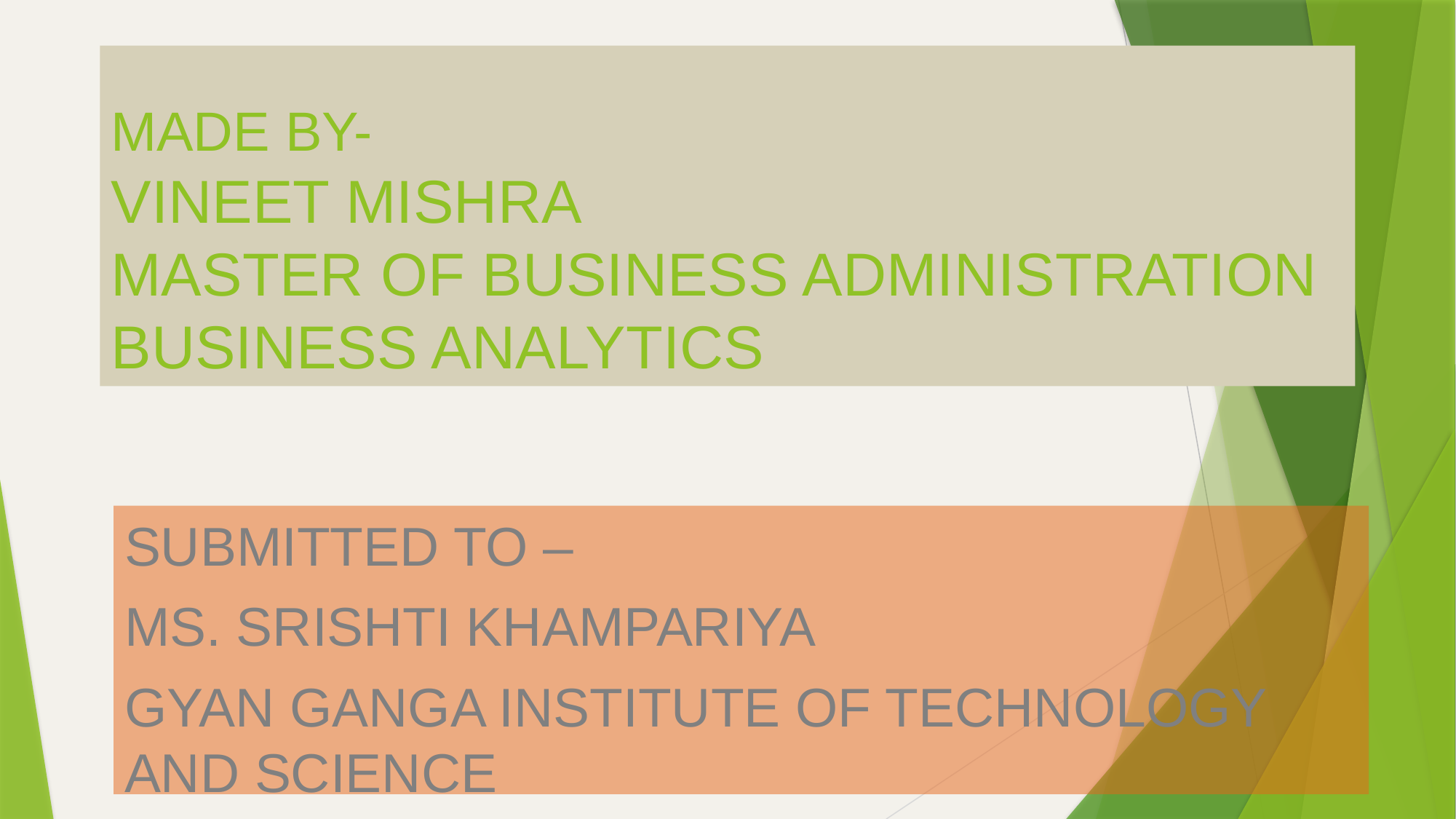

# MADE BY- VINEET MISHRA MASTER OF BUSINESS ADMINISTRATION BUSINESS ANALYTICS
SUBMITTED TO –
MS. SRISHTI KHAMPARIYA
GYAN GANGA INSTITUTE OF TECHNOLOGY AND SCIENCE